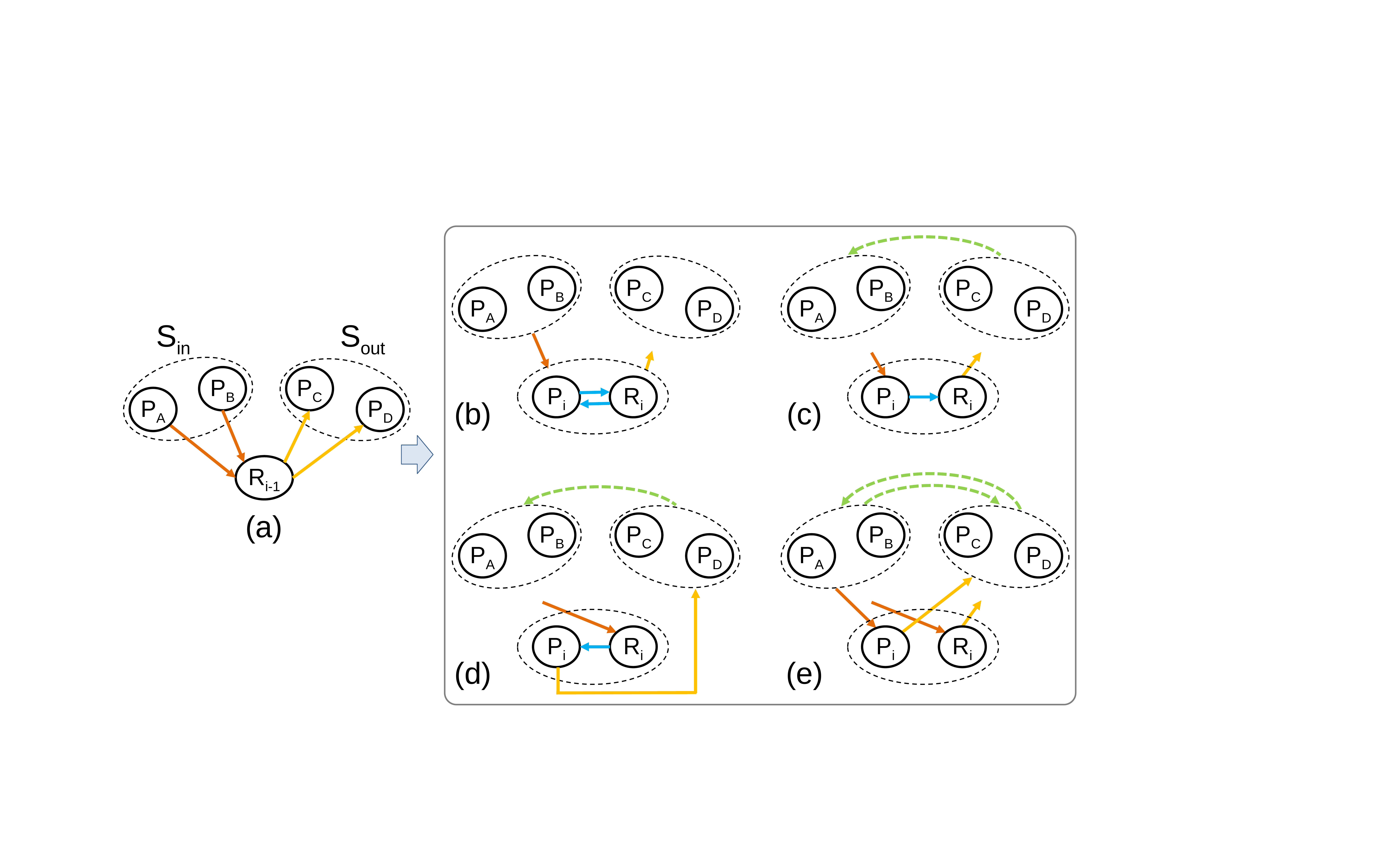

PB
PC
PD
PA

Pi
Ri

PB
PC
PD
PA

Pi
Ri
Sin
Sout

PB
PC
PD
PA
Ri-1
(b)
(c)

PB
PC
PD
PA

Pi
Ri

PB
PC
PD
PA

Pi
Ri
(a)

(d)
(e)